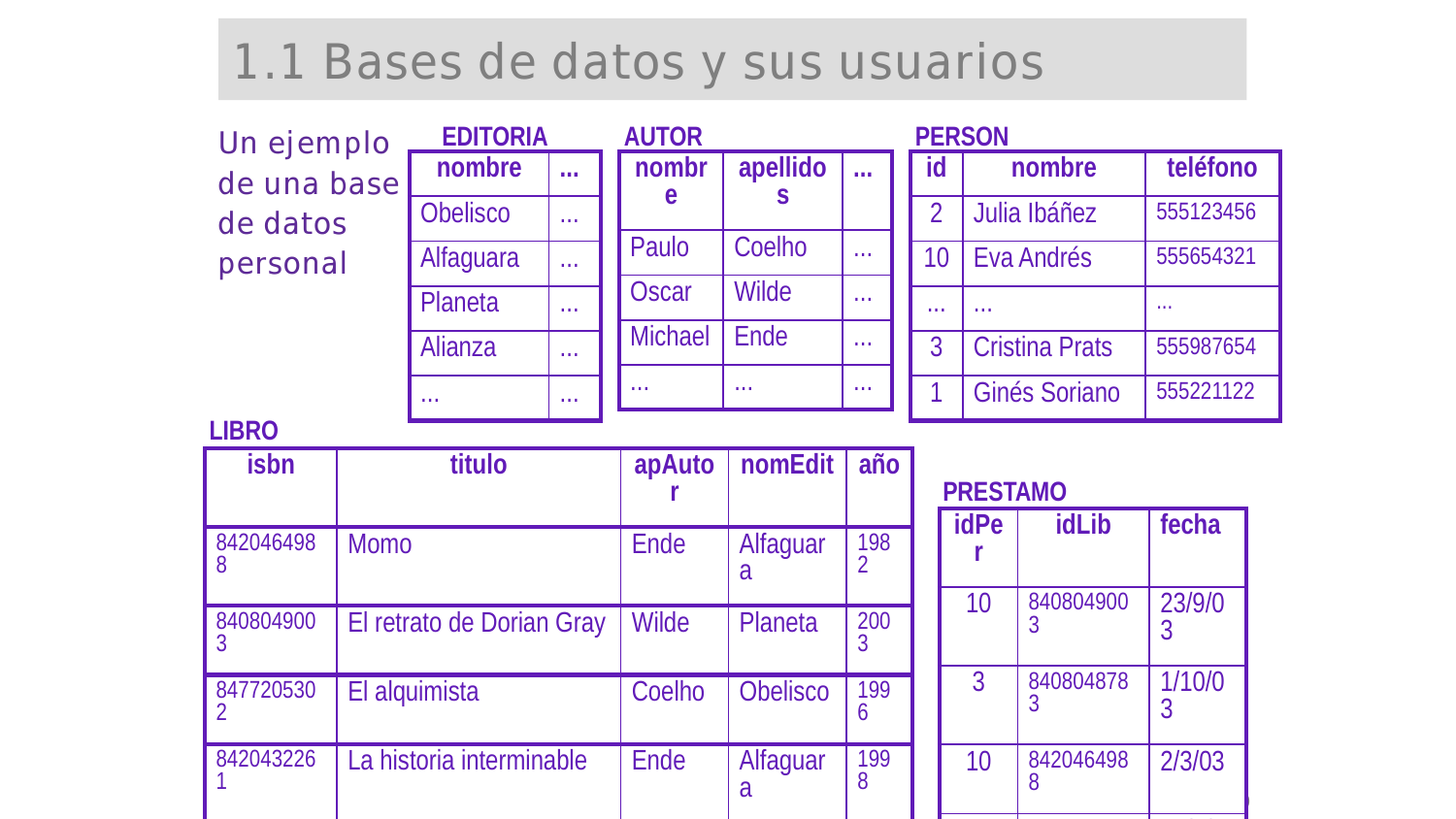

1.1 Bases de datos y sus usuarios

EDITORIAL
AUTOR
PERSONA
Un ejemplo de una base de datos personal
| nombre | ... |
| --- | --- |
| Obelisco | ... |
| Alfaguara | ... |
| Planeta | ... |
| Alianza | ... |
| ... | ... |
| nombre | apellidos | ... |
| --- | --- | --- |
| Paulo | Coelho | ... |
| Oscar | Wilde | ... |
| Michael | Ende | ... |
| ... | ... | ... |
| id | nombre | teléfono |
| --- | --- | --- |
| 2 | Julia Ibáñez | 555123456 |
| 10 | Eva Andrés | 555654321 |
| ... | ... | ... |
| 3 | Cristina Prats | 555987654 |
| 1 | Ginés Soriano | 555221122 |
LIBRO
| isbn | titulo | apAutor | nomEdit | año |
| --- | --- | --- | --- | --- |
| 8420464988 | Momo | Ende | Alfaguara | 1982 |
| 8408049003 | El retrato de Dorian Gray | Wilde | Planeta | 2003 |
| 8477205302 | El alquimista | Coelho | Obelisco | 1996 |
| 8420432261 | La historia interminable | Ende | Alfaguara | 1998 |
| 8420616524 | El fantasma de Canterville | Wilde | Alianza | 1996 |
| 8408048783 | Once minutos | Coelho | Planeta | 2003 |
| ... | ... | ... | ... | ... |
PRESTAMO
| idPer | idLib | fecha |
| --- | --- | --- |
| 10 | 8408049003 | 23/9/03 |
| 3 | 8408048783 | 1/10/03 |
| 10 | 8420464988 | 2/3/03 |
| 1 | 8420432261 | 10/8/02 |
| ... | ... | ... |
Tema 1. Sistemas de bases de datos
19